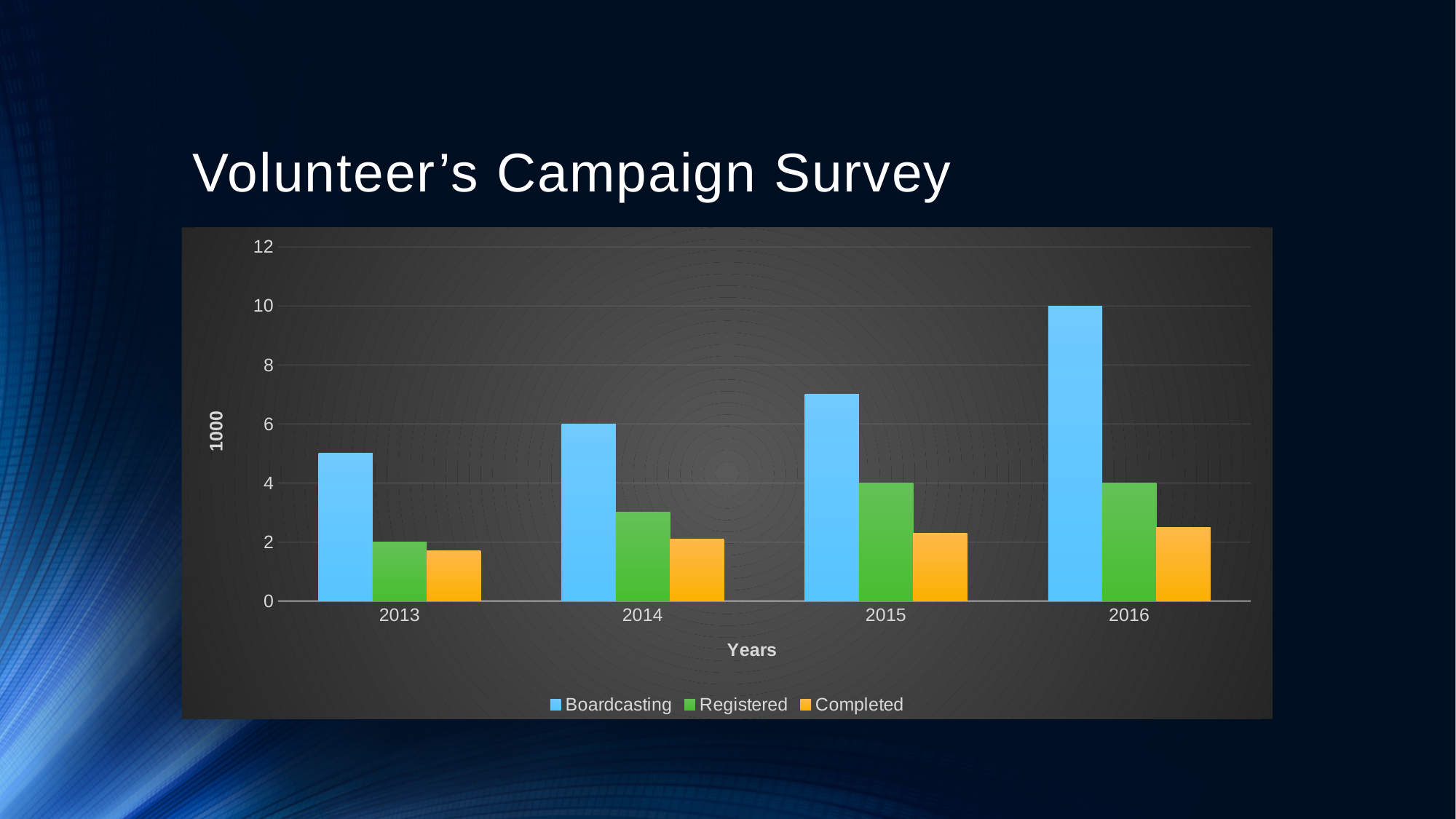

# Volunteer’s Campaign Survey

### Chart

| Category | Boardcasting | Registered | Completed |
|---|---|---|---|
| 2013 | 5.0 | 2.0 | 1.7 |
| 2014 | 6.0 | 3.0 | 2.1 |
| 2015 | 7.0 | 4.0 | 2.3 |
| 2016 | 10.0 | 4.0 | 2.5 |